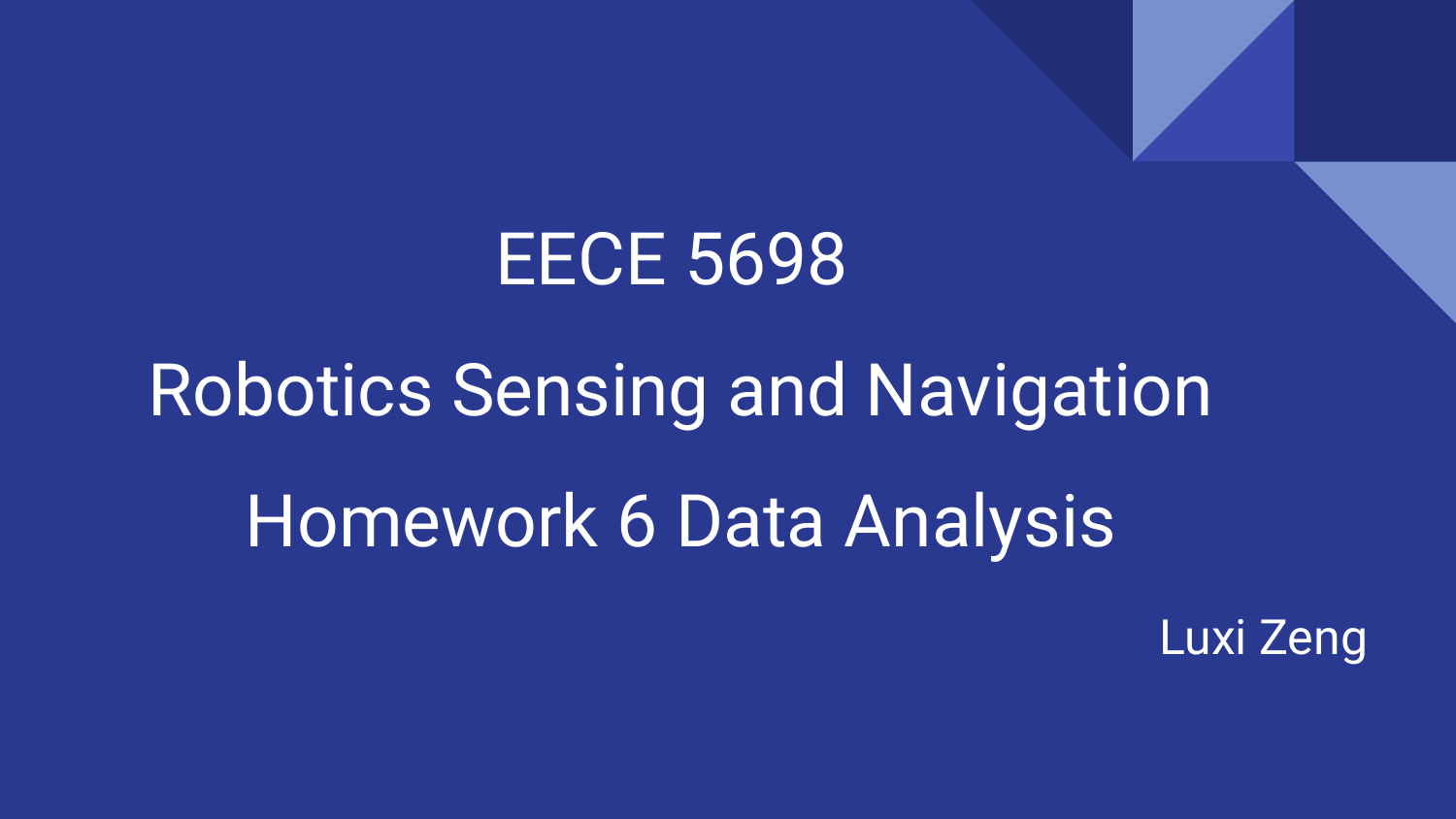

# EECE 5698
Robotics Sensing and Navigation
Homework 6 Data Analysis
Luxi Zeng